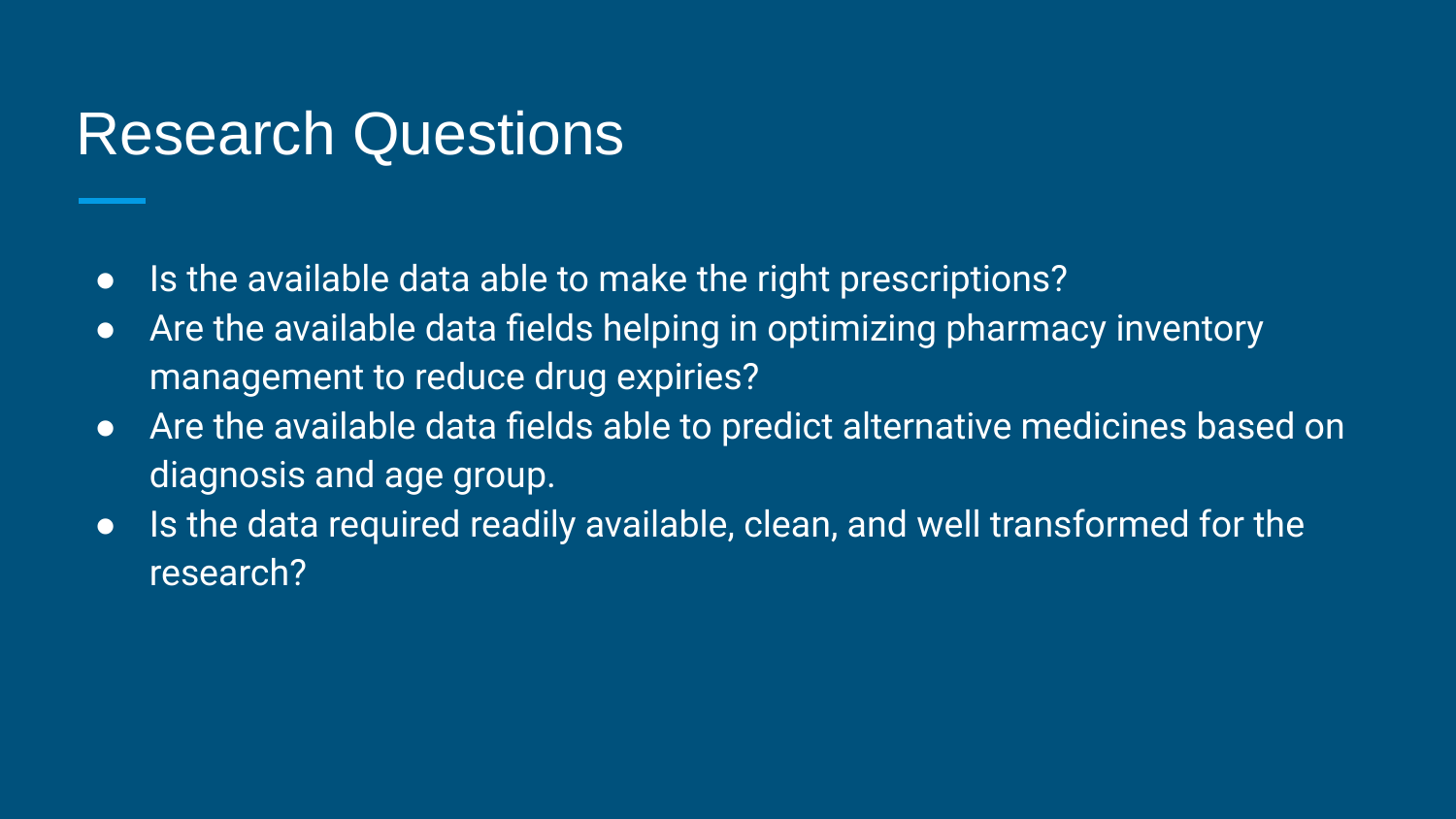

# Research Questions
Is the available data able to make the right prescriptions?
Are the available data fields helping in optimizing pharmacy inventory management to reduce drug expiries?
Are the available data fields able to predict alternative medicines based on diagnosis and age group.
Is the data required readily available, clean, and well transformed for the research?